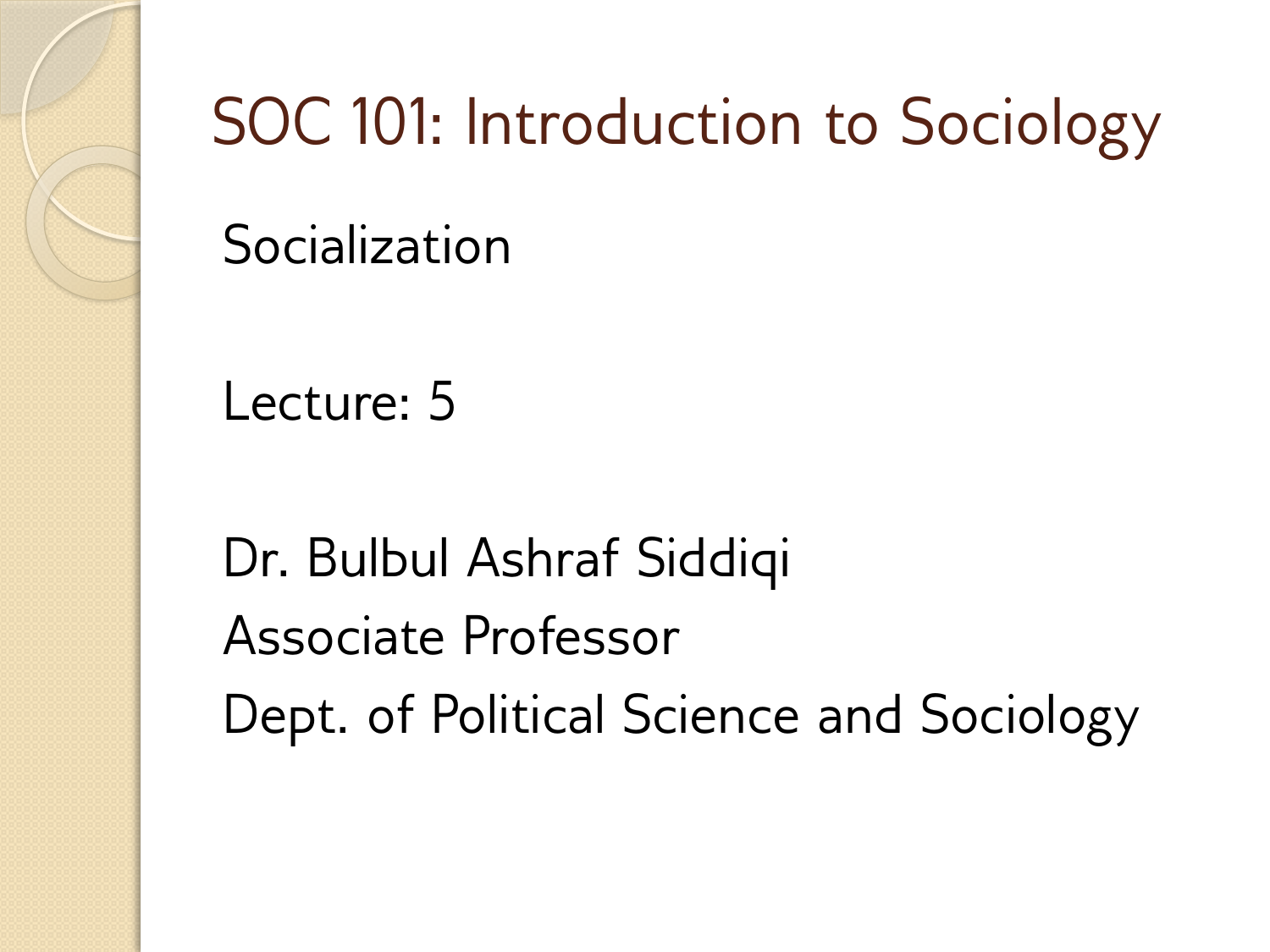

# SOC 101: Introduction to Sociology
Socialization

Lecture: 5

Dr. Bulbul Ashraf Siddiqi
Associate Professor
Dept. of Political Science and Sociology